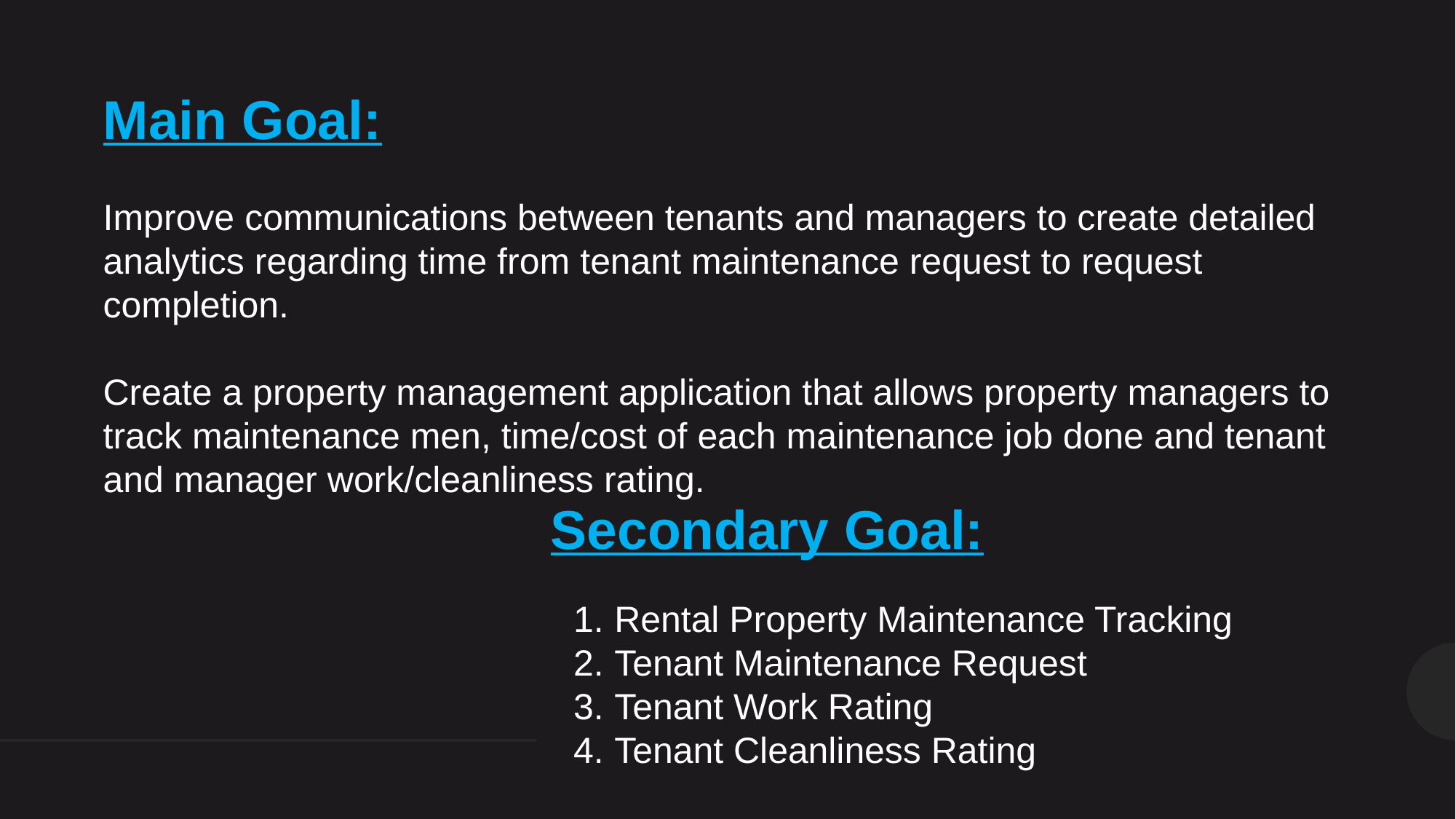

Main Goal:

Improve communications between tenants and managers to create detailed analytics regarding time from tenant maintenance request to request completion.

Create a property management application that allows property managers to track maintenance men, time/cost of each maintenance job done and tenant and manager work/cleanliness rating.
Secondary Goal:
Rental Property Maintenance Tracking
Tenant Maintenance Request
Tenant Work Rating
Tenant Cleanliness Rating